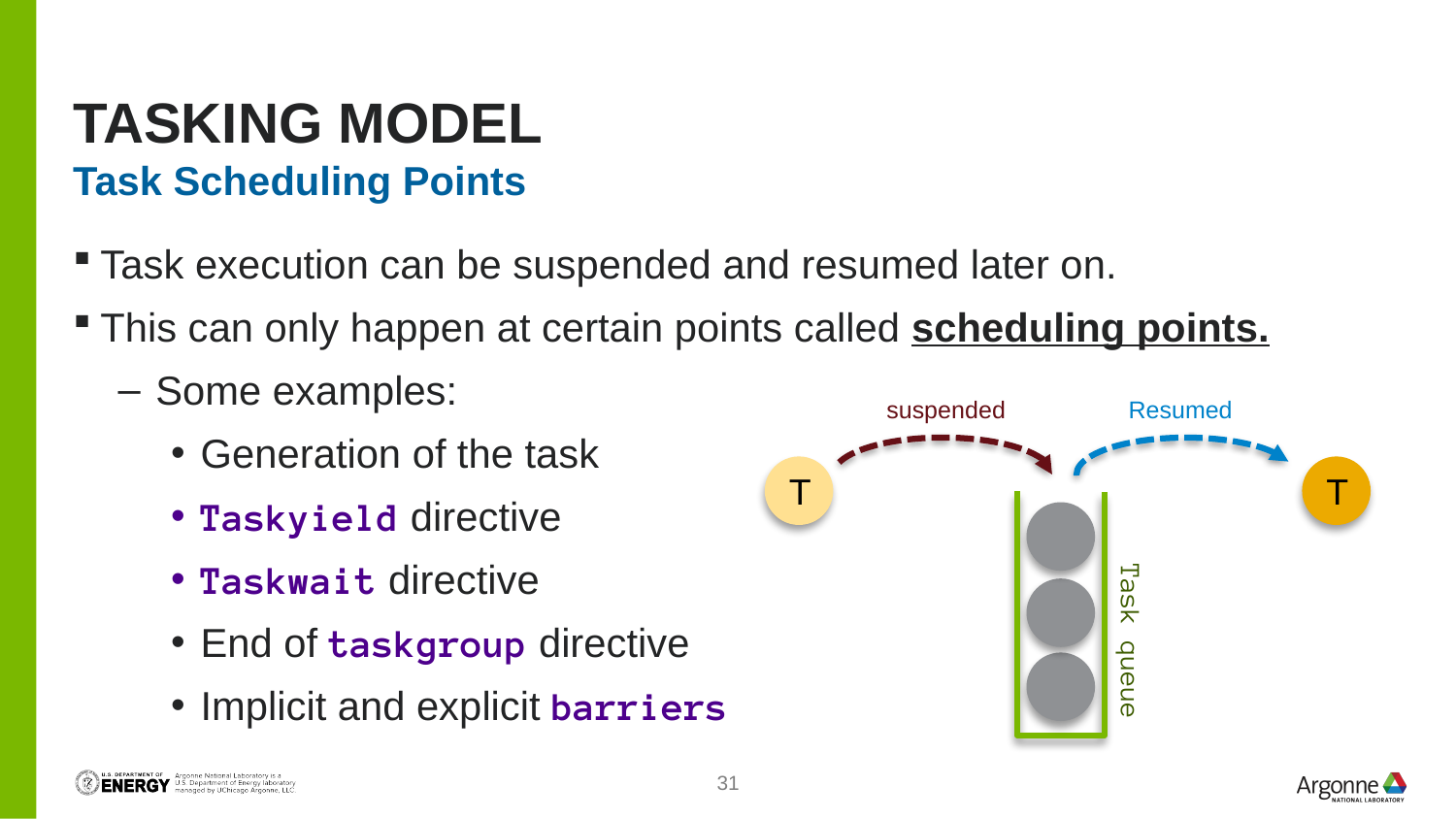

# Tasking Model
Task Scheduling Points
Task execution can be suspended and resumed later on.
This can only happen at certain points called scheduling points.
Some examples:
Generation of the task
Taskyield directive
Taskwait directive
End of taskgroup directive
Implicit and explicit barriers
suspended
Resumed

T
T

Task queue

31